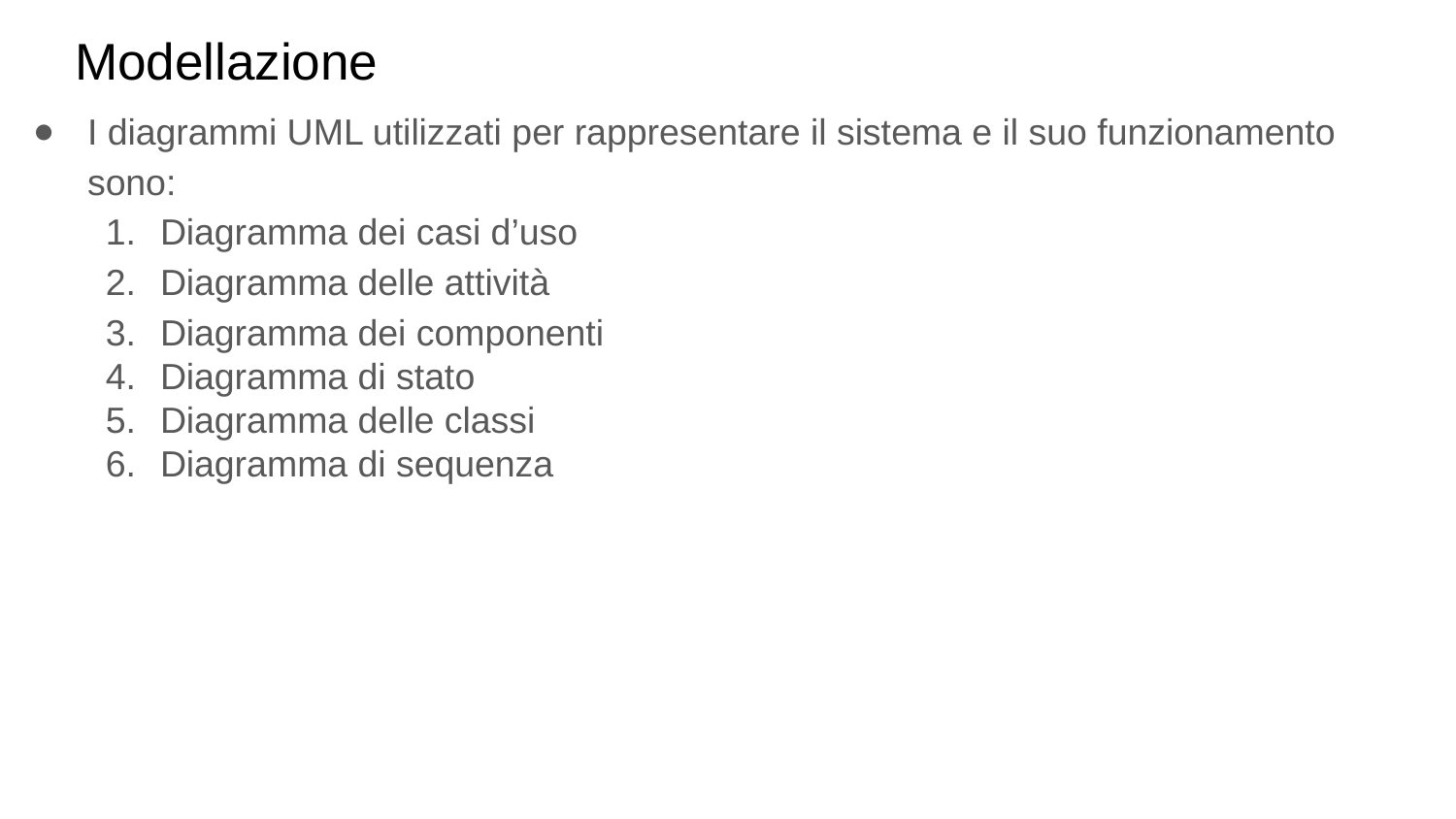

# Modellazione
I diagrammi UML utilizzati per rappresentare il sistema e il suo funzionamento sono:
Diagramma dei casi d’uso
Diagramma delle attività
Diagramma dei componenti
Diagramma di stato
Diagramma delle classi
Diagramma di sequenza